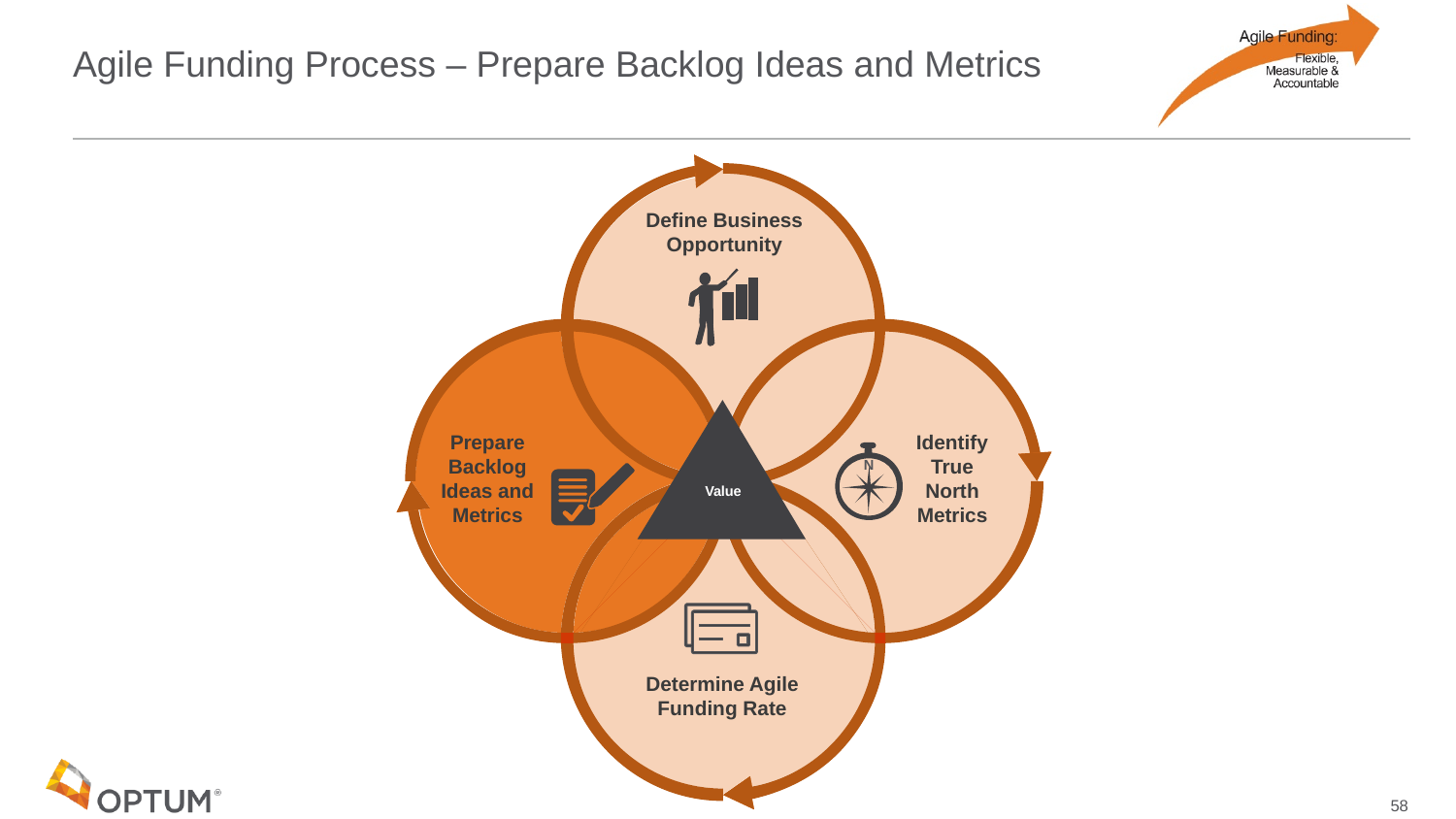

# Agile Funding Process – Prepare Backlog Ideas and Metrics

Define Business Opportunity

Prepare Backlog Ideas and Metrics
Identify True North Metrics

N

Value

Determine Agile Funding Rate

58